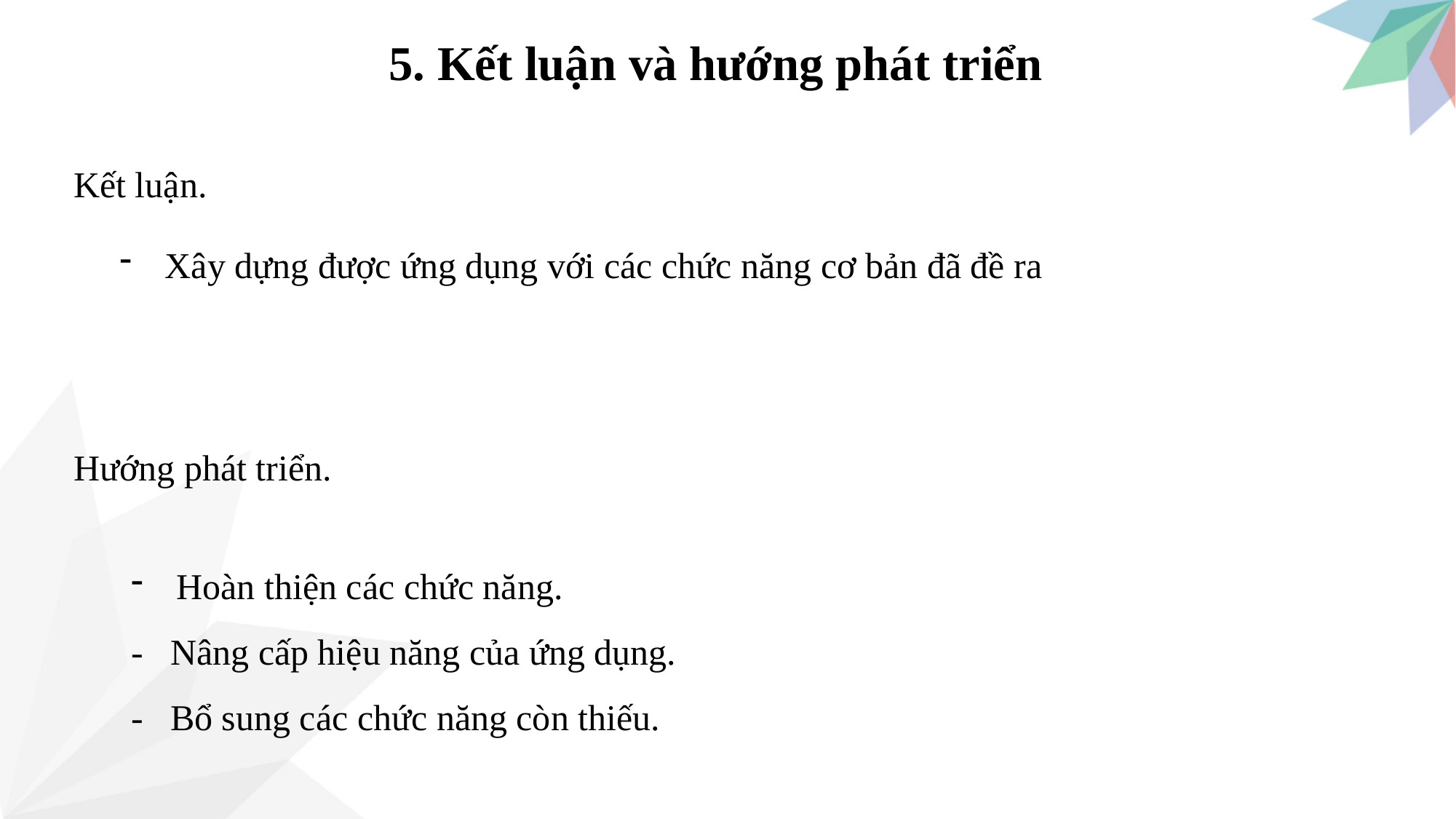

5. Kết luận và hướng phát triển
Kết luận.
Xây dựng được ứng dụng với các chức năng cơ bản đã đề ra
Hướng phát triển.
Hoàn thiện các chức năng.
-   Nâng cấp hiệu năng của ứng dụng.
-   Bổ sung các chức năng còn thiếu.